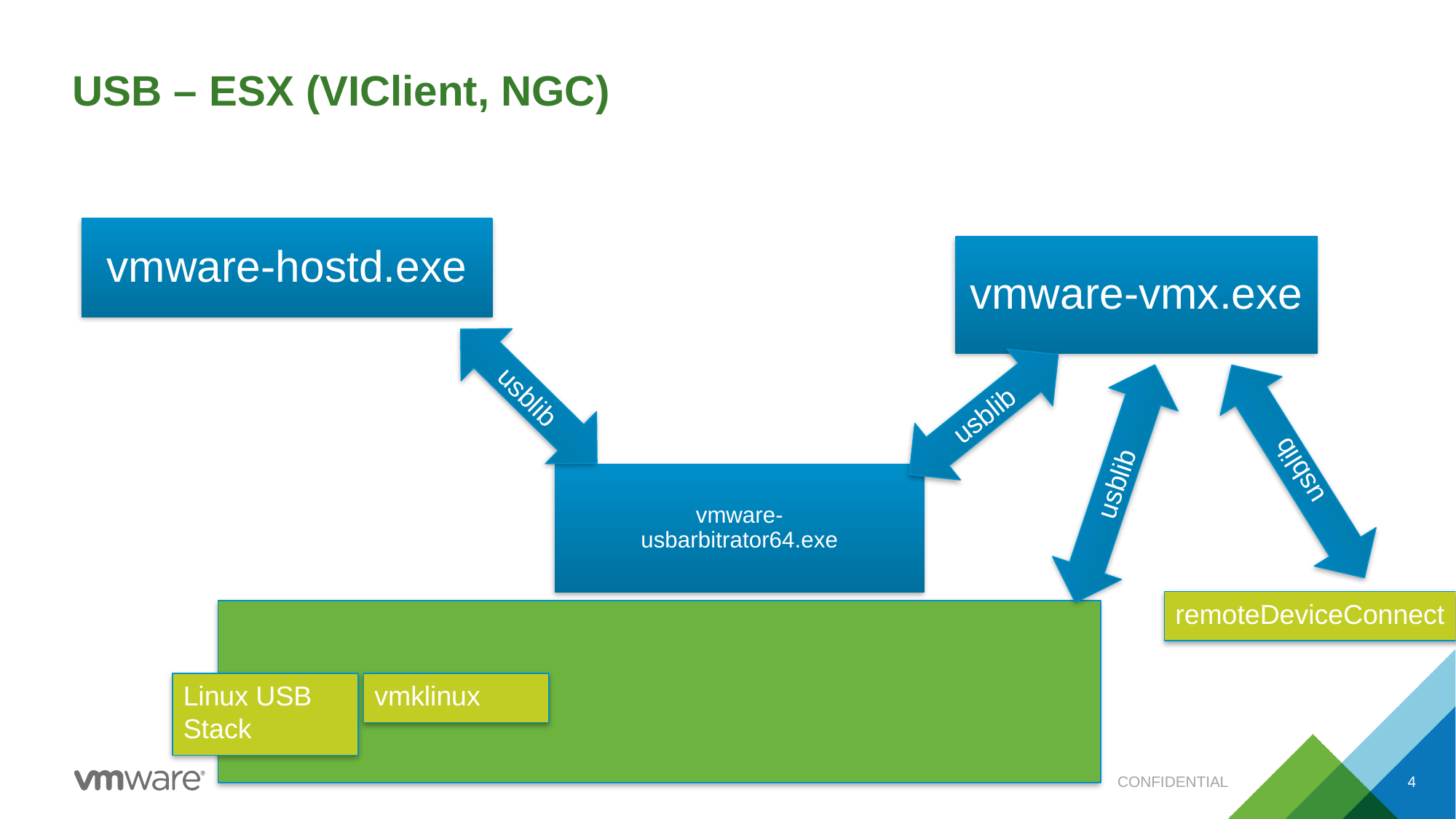

# USB – ESX (VIClient, NGC)
vmware-hostd.exe
vmware-vmx.exe
usblib
usblib
usblib
usblib
vmware-usbarbitrator64.exe
remoteDeviceConnect

Linux USB Stack
vmklinux
CONFIDENTIAL
4